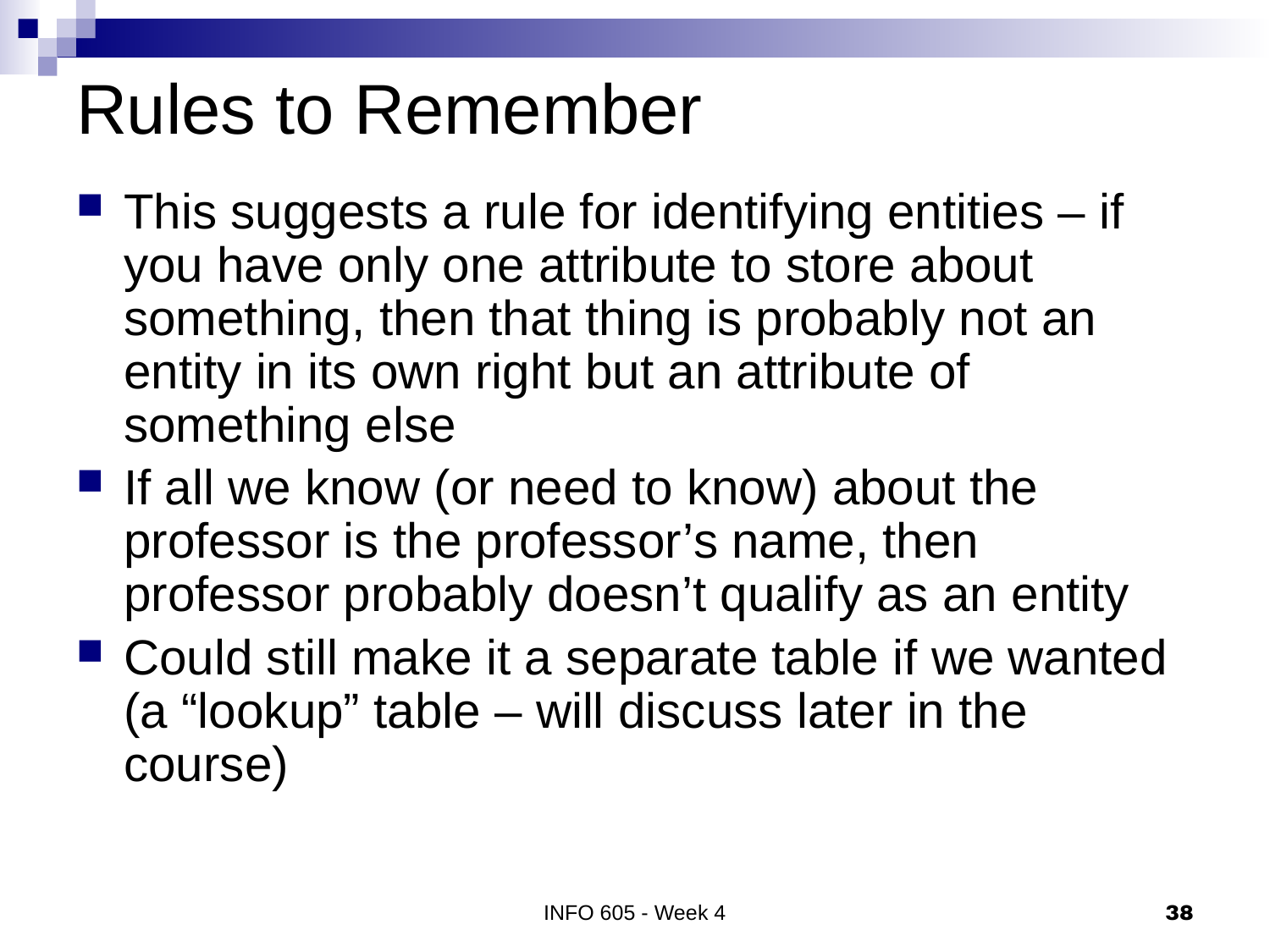

# Rules to Remember
This suggests a rule for identifying entities – if you have only one attribute to store about something, then that thing is probably not an entity in its own right but an attribute of something else
If all we know (or need to know) about the professor is the professor’s name, then professor probably doesn’t qualify as an entity
Could still make it a separate table if we wanted (a “lookup” table – will discuss later in the course)
INFO 605 - Week 4
38